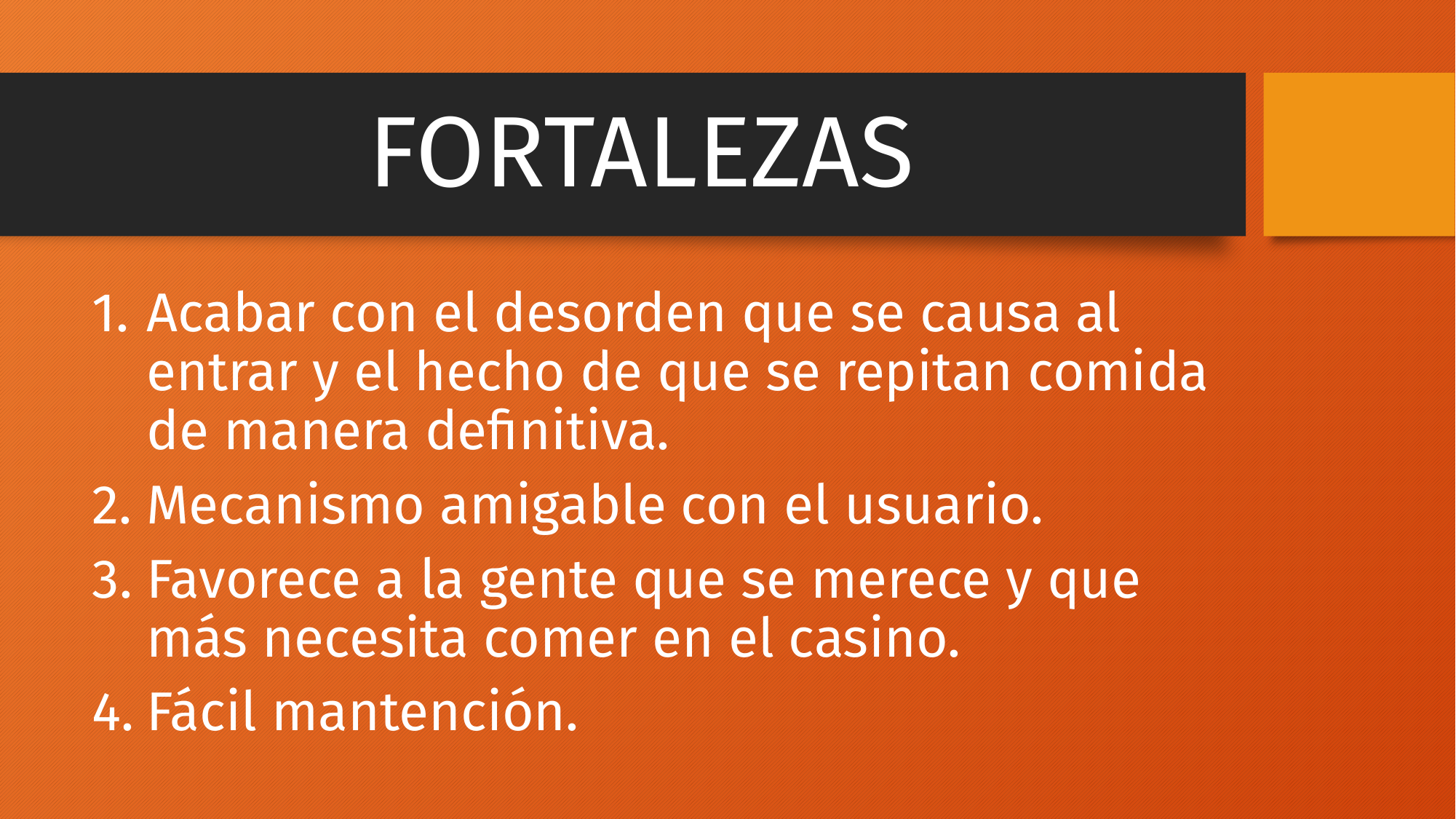

# FORTALEZAS
Acabar con el desorden que se causa al entrar y el hecho de que se repitan comida de manera definitiva.
Mecanismo amigable con el usuario.
Favorece a la gente que se merece y que más necesita comer en el casino.
Fácil mantención.